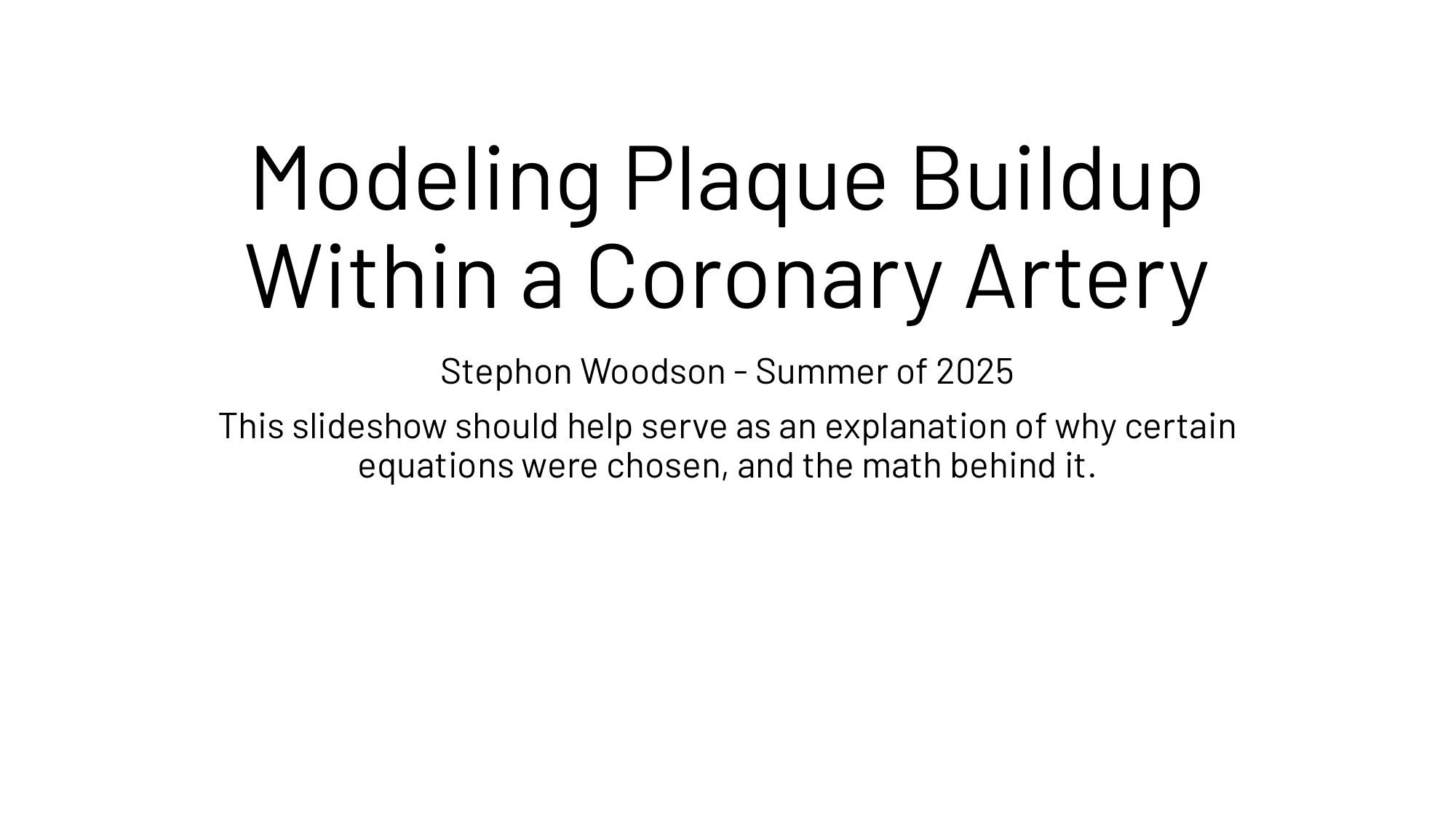

# Modeling Plaque Buildup Within a Coronary Artery
Stephon Woodson - Summer of 2025
This slideshow should help serve as an explanation of why certain equations were chosen, and the math behind it.